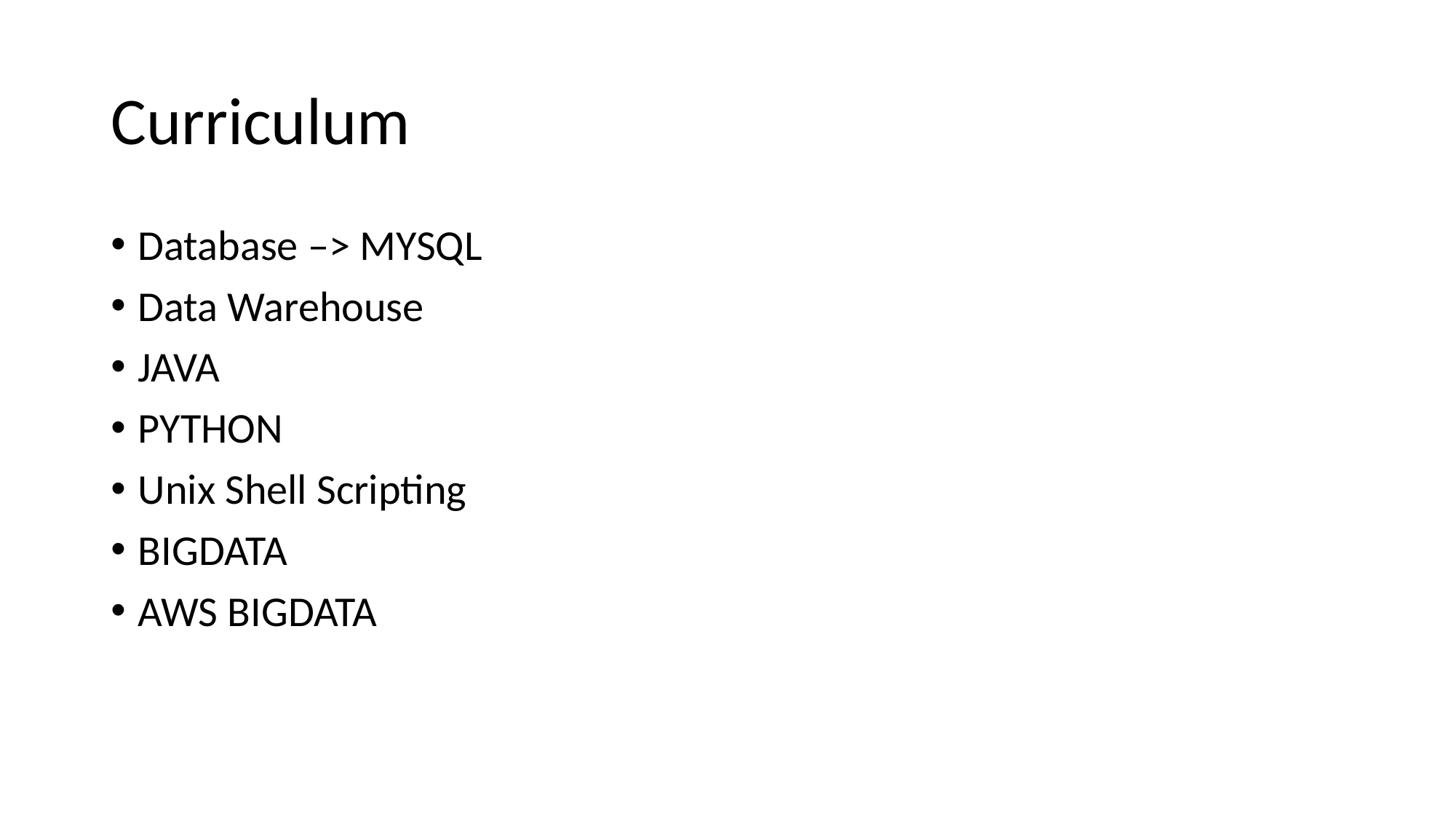

# Curriculum
Database –> MYSQL
Data Warehouse
JAVA
PYTHON
Unix Shell Scripting
BIGDATA
AWS BIGDATA